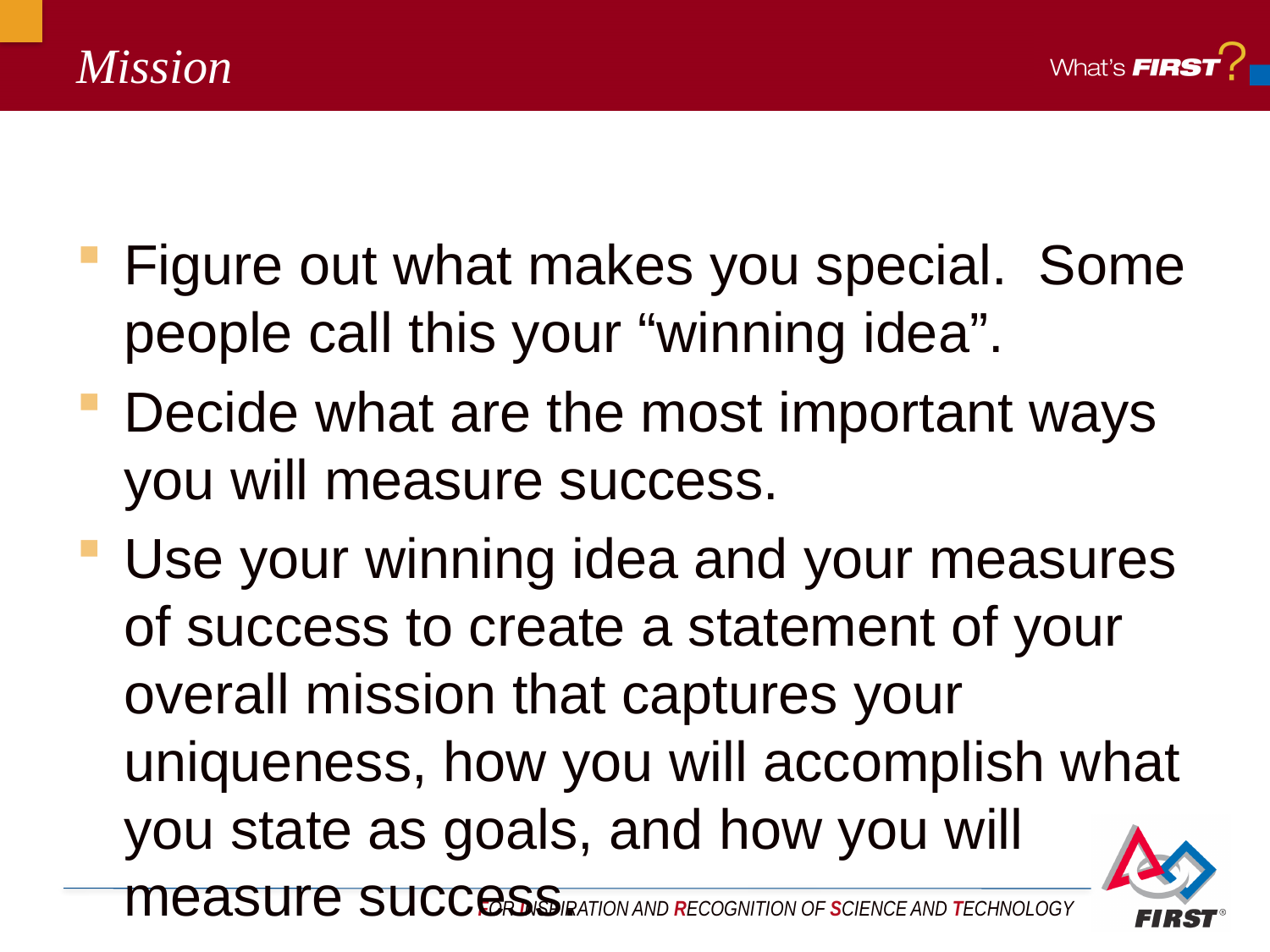

# Mission
Figure out what makes you special.  Some people call this your “winning idea”.
Decide what are the most important ways you will measure success.
Use your winning idea and your measures of success to create a statement of your overall mission that captures your uniqueness, how you will accomplish what you state as goals, and how you will measure success.